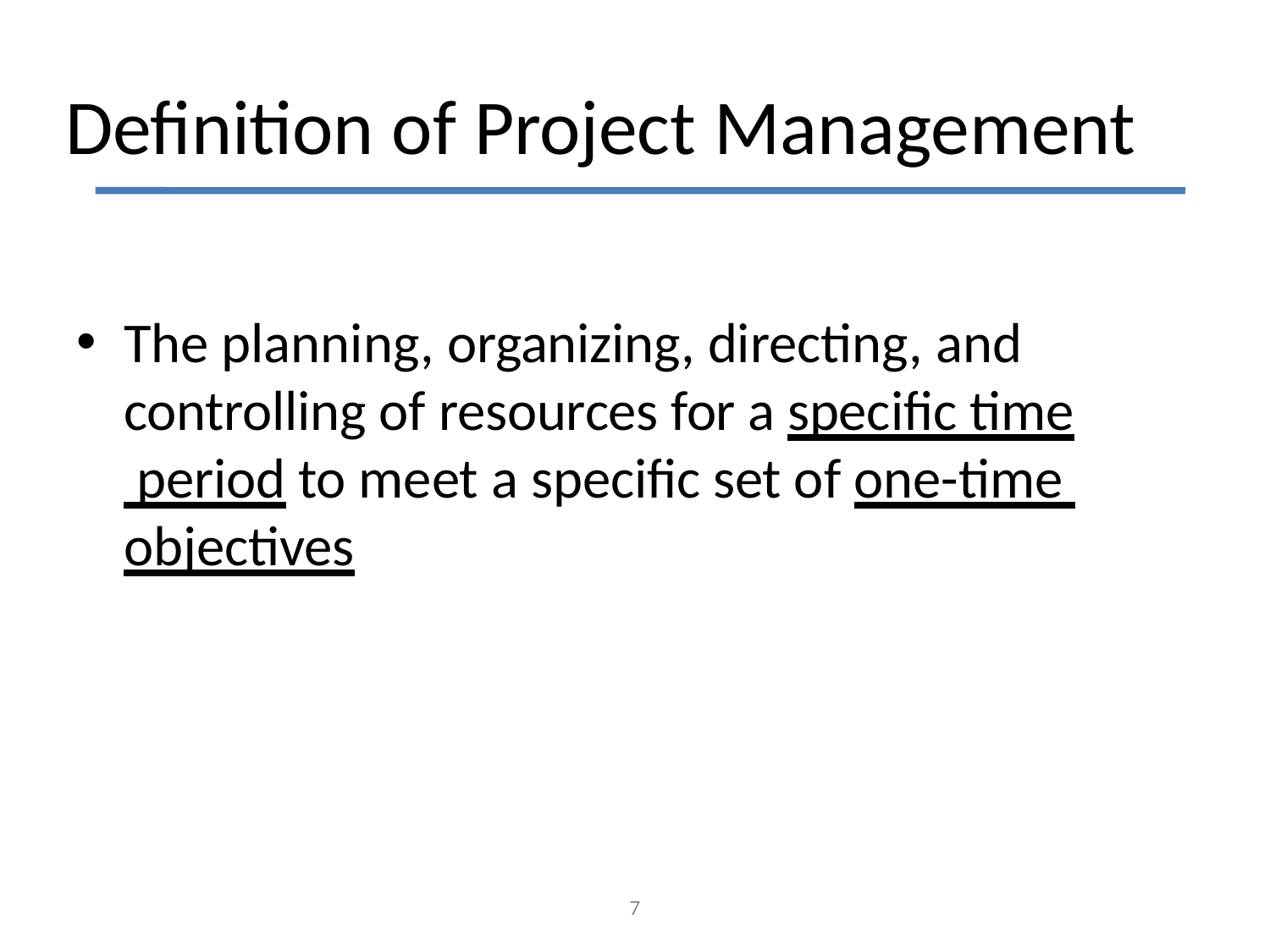

# Definition of Project Management

The planning, organizing, directing, and  controlling of resources for a specific time  period to meet a specific set of one-time  objectives
7